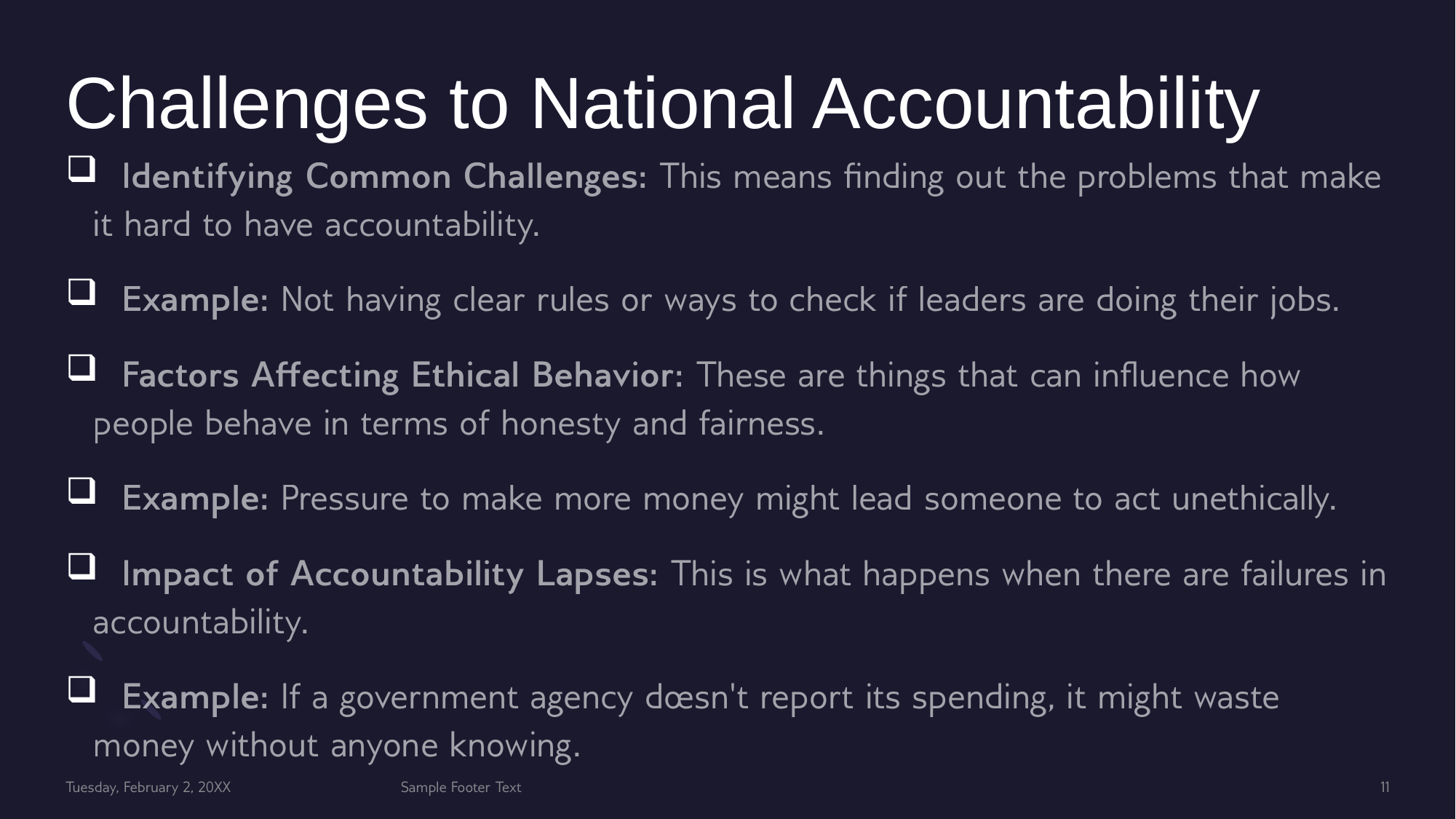

# Challenges to National Accountability
  Identifying Common Challenges: This means finding out the problems that make it hard to have accountability.
  Example: Not having clear rules or ways to check if leaders are doing their jobs.
  Factors Affecting Ethical Behavior: These are things that can influence how people behave in terms of honesty and fairness.
  Example: Pressure to make more money might lead someone to act unethically.
  Impact of Accountability Lapses: This is what happens when there are failures in accountability.
  Example: If a government agency doesn't report its spending, it might waste money without anyone knowing.
Tuesday, February 2, 20XX
Sample Footer Text
11